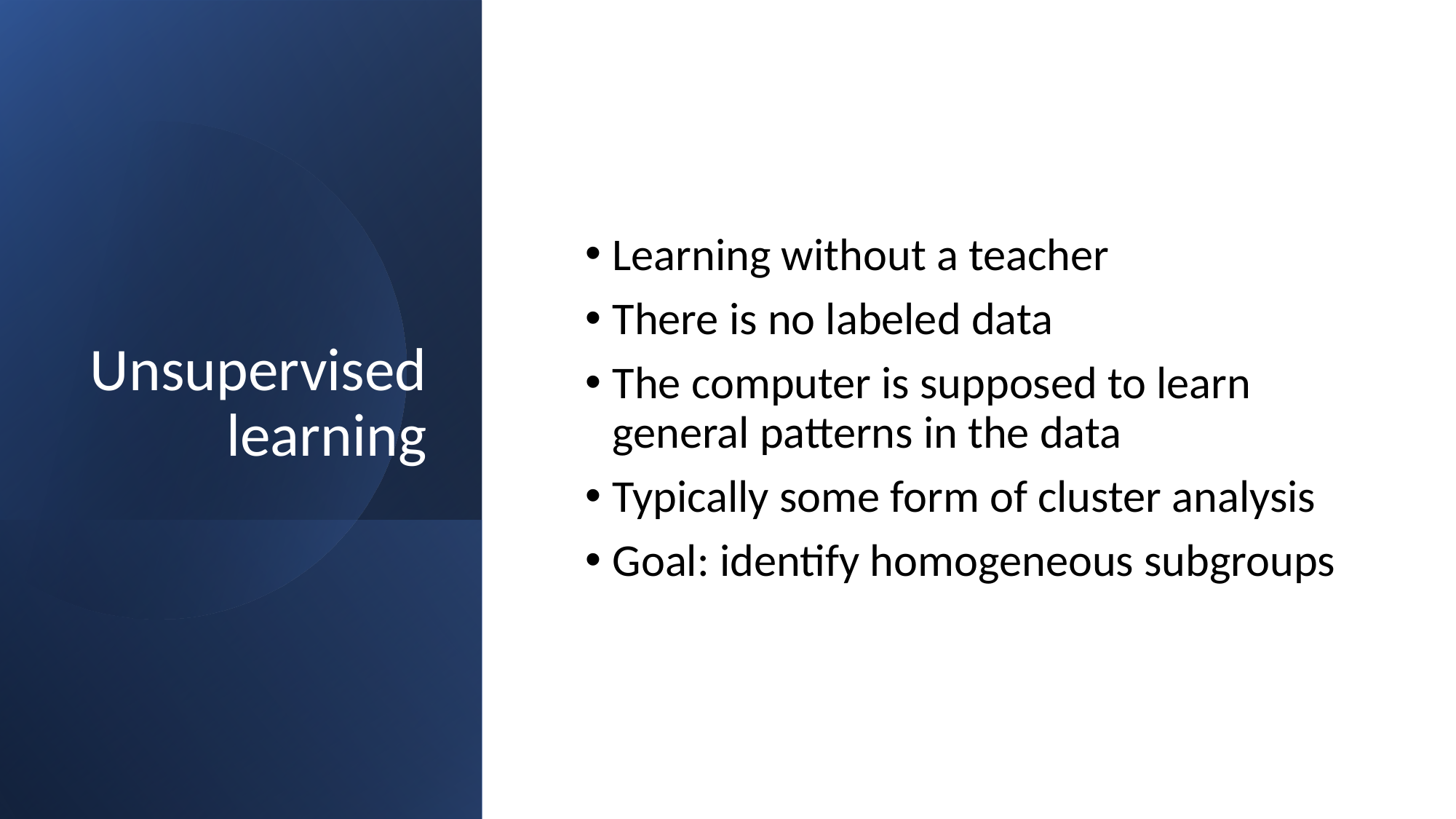

# Unsupervised learning
Learning without a teacher
There is no labeled data
The computer is supposed to learn general patterns in the data
Typically some form of cluster analysis
Goal: identify homogeneous subgroups